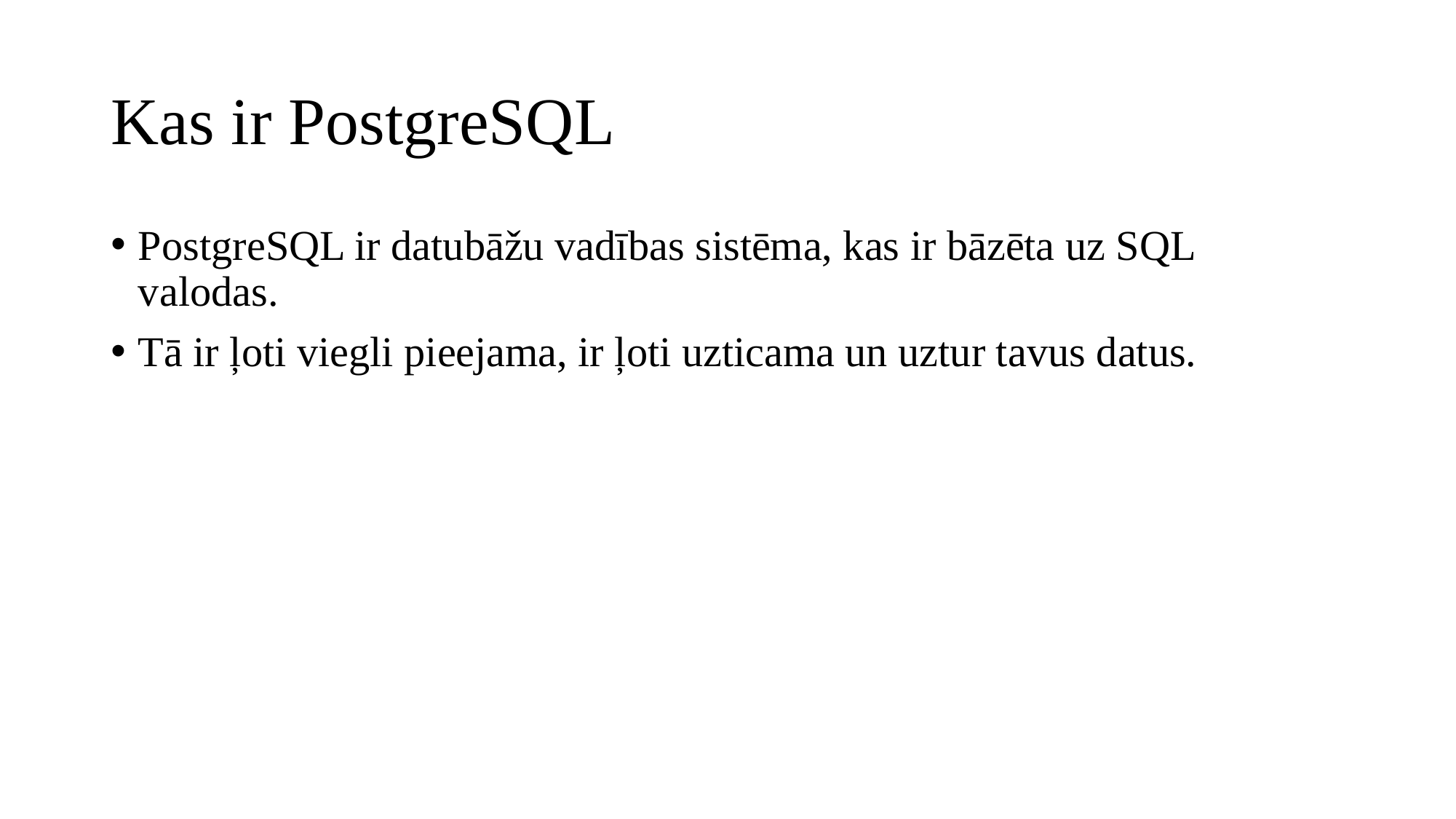

# Kas ir PostgreSQL
PostgreSQL ir datubāžu vadības sistēma, kas ir bāzēta uz SQL valodas.
Tā ir ļoti viegli pieejama, ir ļoti uzticama un uztur tavus datus.